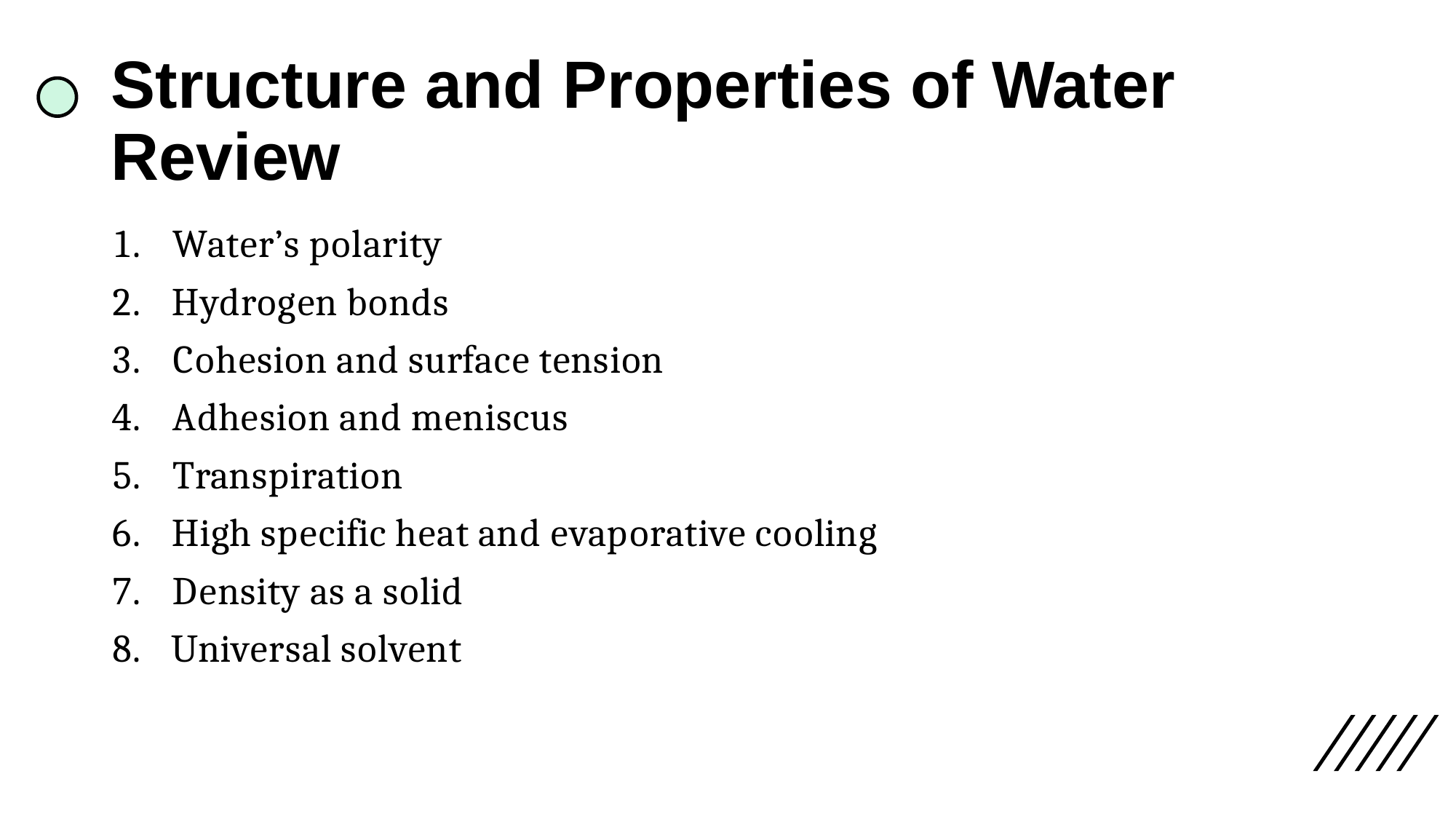

# Structure and Properties of Water Review
Water’s polarity
Hydrogen bonds
Cohesion and surface tension
Adhesion and meniscus
Transpiration
High specific heat and evaporative cooling
Density as a solid
Universal solvent